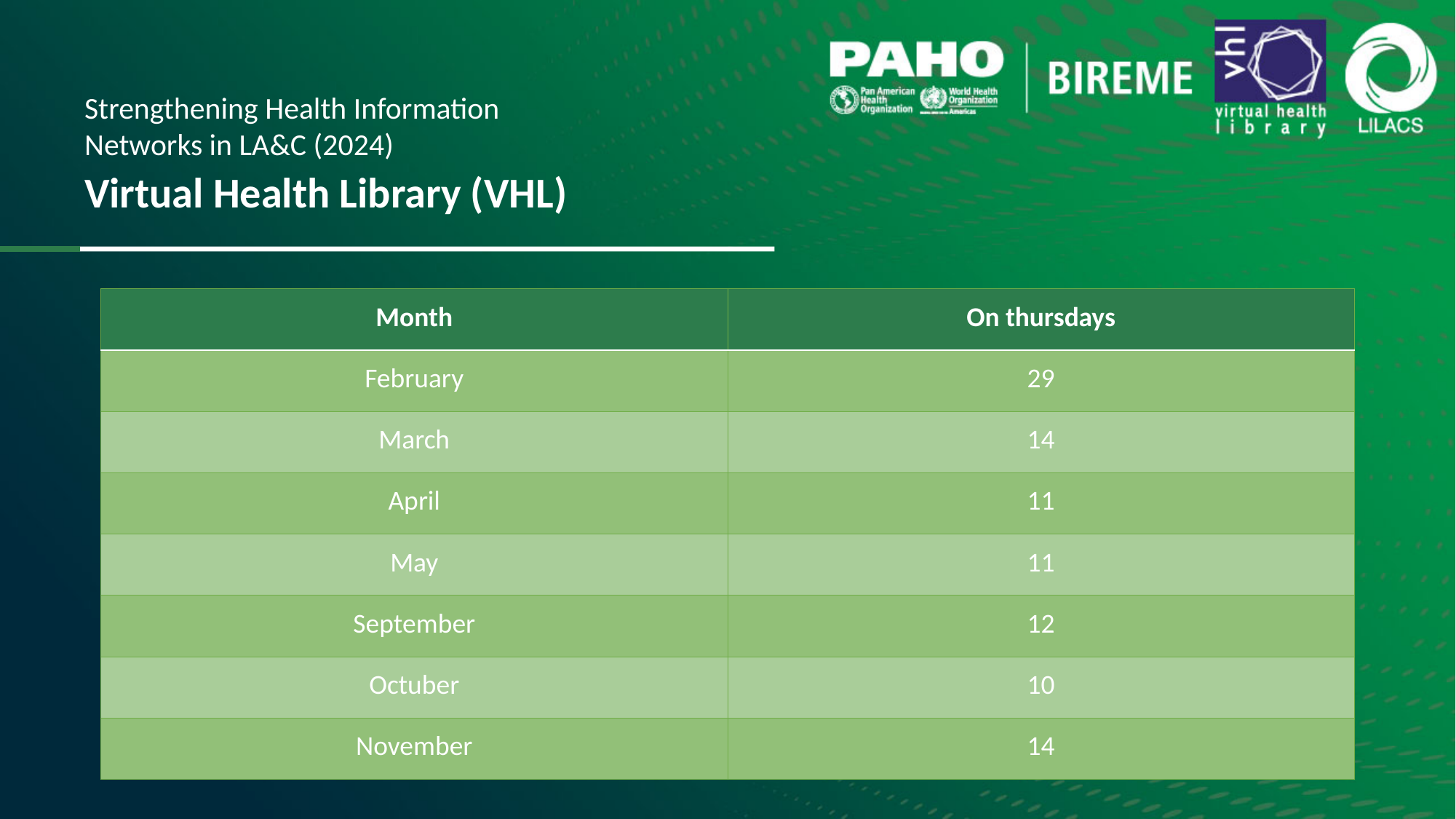

Strengthening Health Information Networks in LA&C (2024)
Virtual Health Library (VHL)

| Month | On thursdays |
| --- | --- |
| February | 29 |
| March | 14 |
| April | 11 |
| May | 11 |
| September | 12 |
| Octuber | 10 |
| November | 14 |